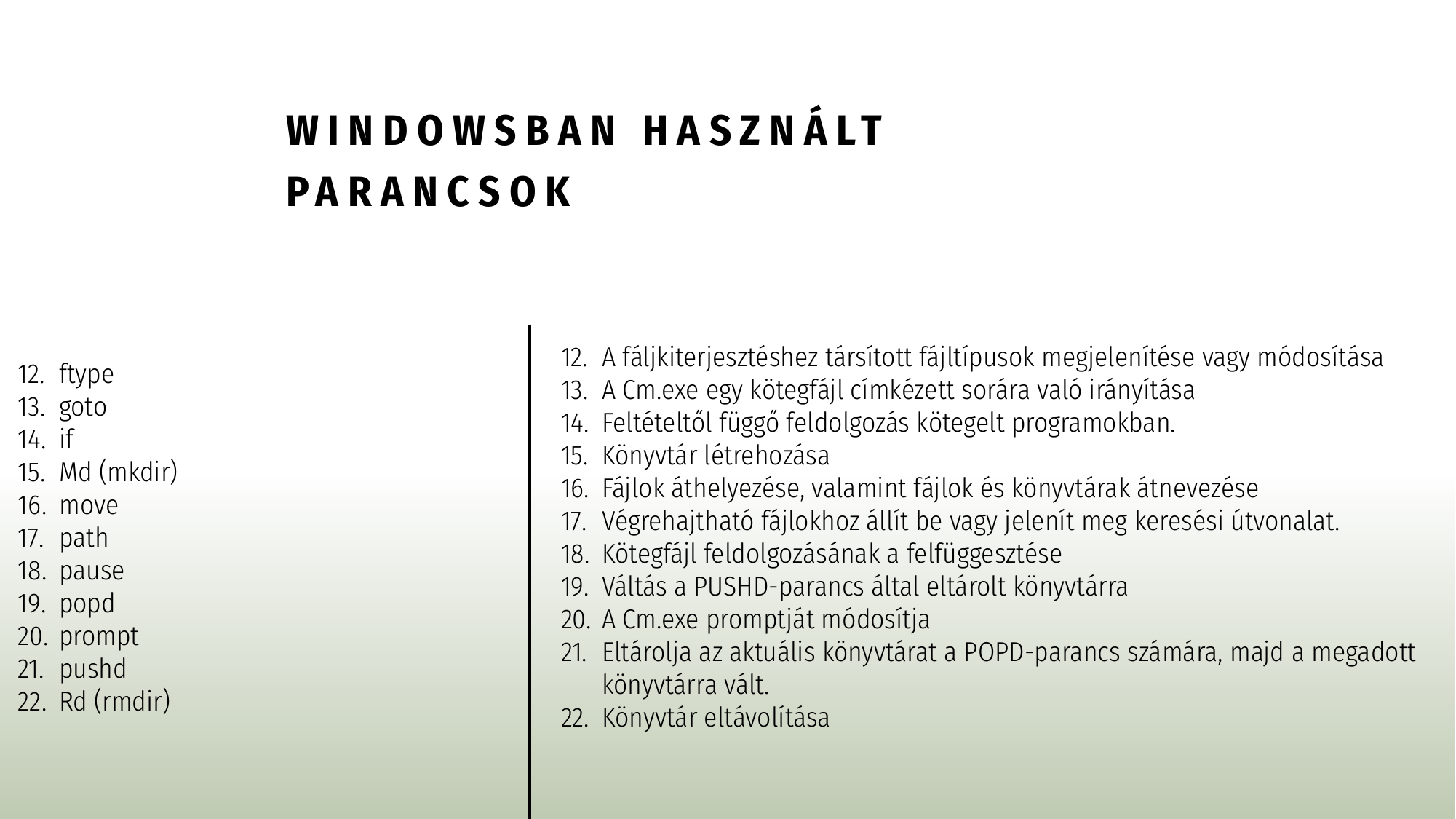

# Windowsban használt parancsok
A fáljkiterjesztéshez társított fájltípusok megjelenítése vagy módosítása
A Cm.exe egy kötegfájl címkézett sorára való irányítása
Feltételtől függő feldolgozás kötegelt programokban.
Könyvtár létrehozása
Fájlok áthelyezése, valamint fájlok és könyvtárak átnevezése
Végrehajtható fájlokhoz állít be vagy jelenít meg keresési útvonalat.
Kötegfájl feldolgozásának a felfüggesztése
Váltás a PUSHD-parancs által eltárolt könyvtárra
A Cm.exe promptját módosítja
Eltárolja az aktuális könyvtárat a POPD-parancs számára, majd a megadott könyvtárra vált.
Könyvtár eltávolítása
ftype
goto
if
Md (mkdir)
move
path
pause
popd
prompt
pushd
Rd (rmdir)